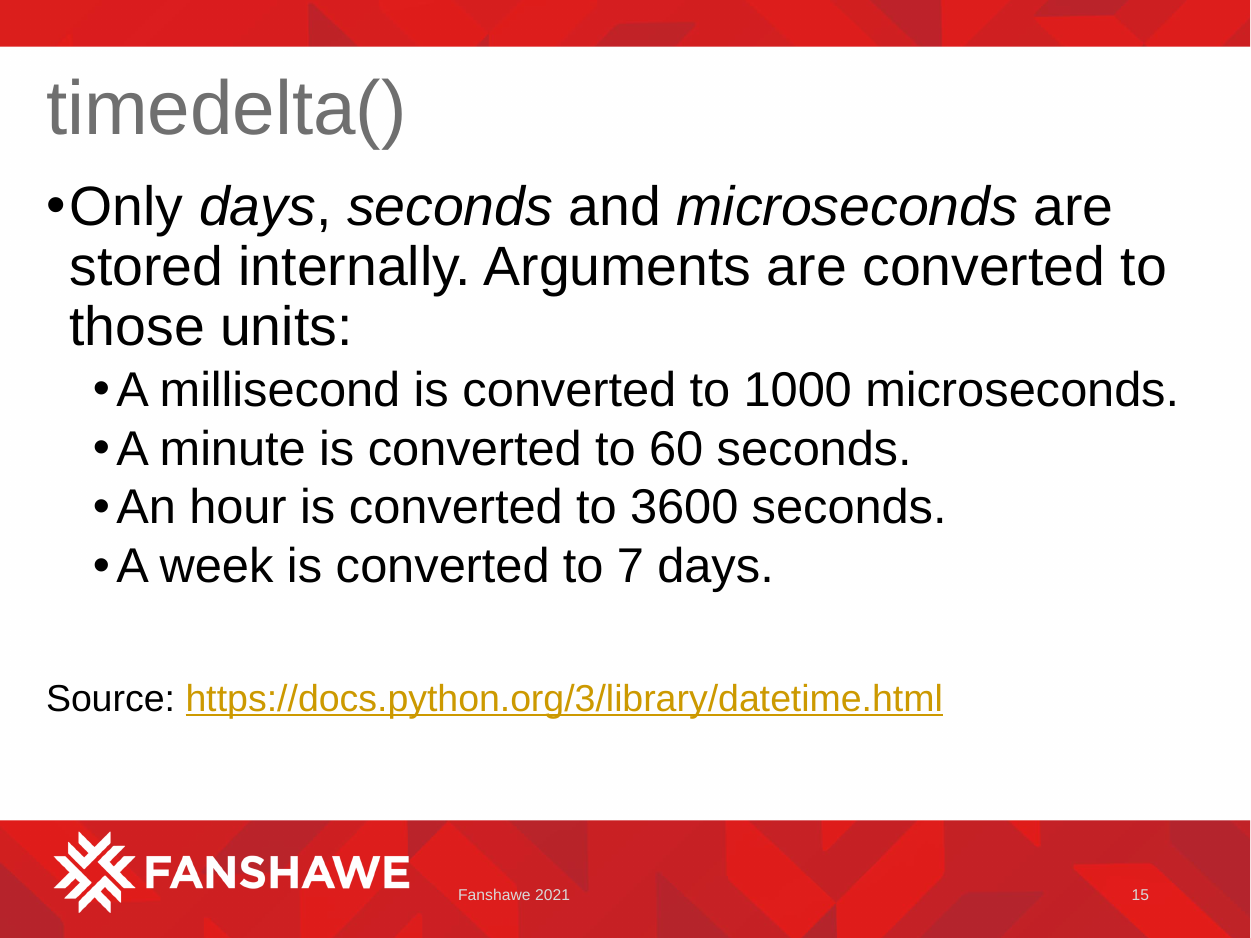

# timedelta()
Only days, seconds and microseconds are stored internally. Arguments are converted to those units:
A millisecond is converted to 1000 microseconds.
A minute is converted to 60 seconds.
An hour is converted to 3600 seconds.
A week is converted to 7 days.

Source: https://docs.python.org/3/library/datetime.html
Fanshawe 2021
15